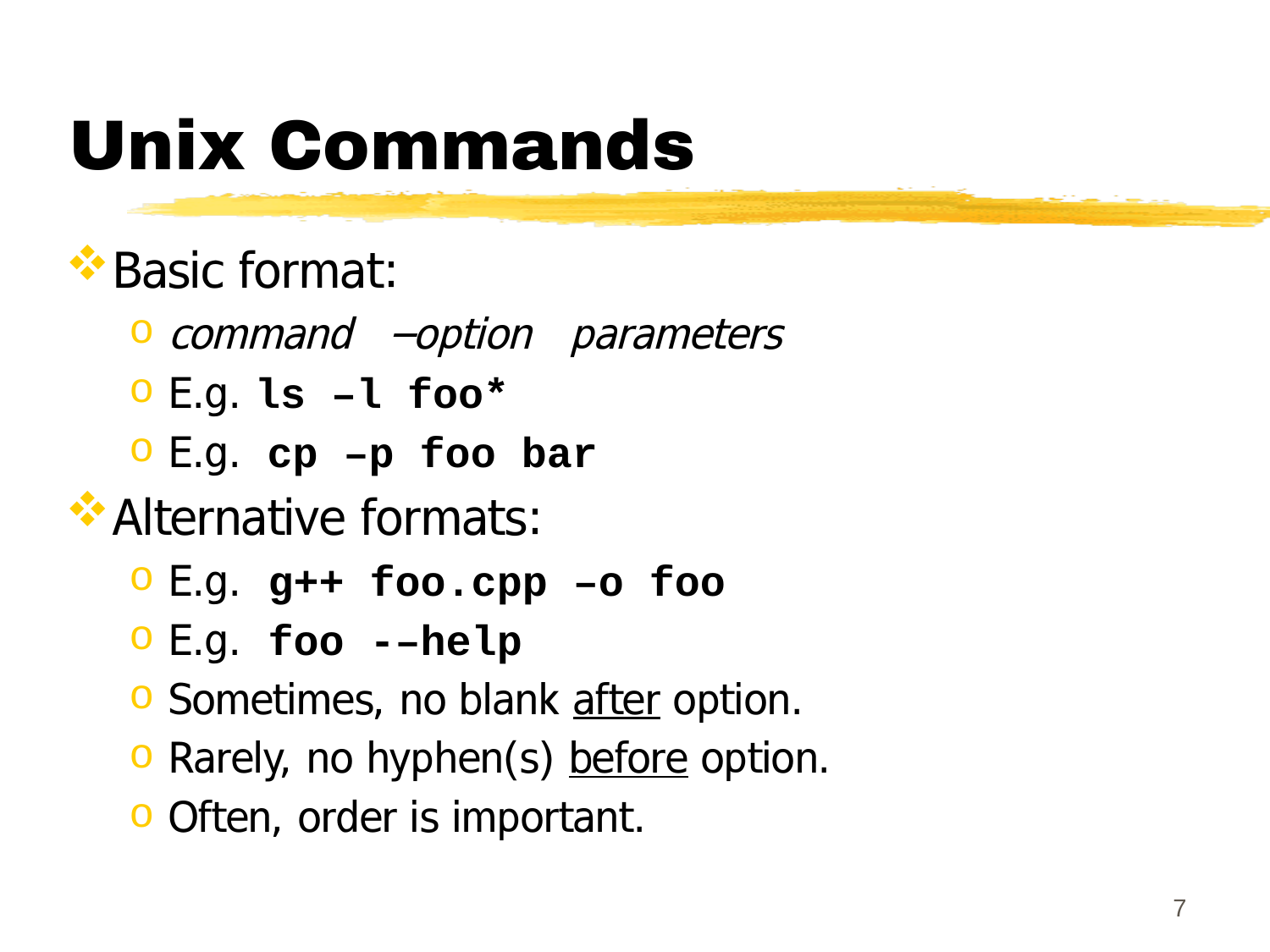

# Unix Commands
Basic format:
command   –option   parameters
E.g. ls –l foo*
E.g. cp –p foo bar
Alternative formats:
E.g.  g++ foo.cpp –o foo
E.g.  foo -–help
Sometimes, no blank after option.
Rarely, no hyphen(s) before option.
Often, order is important.

7